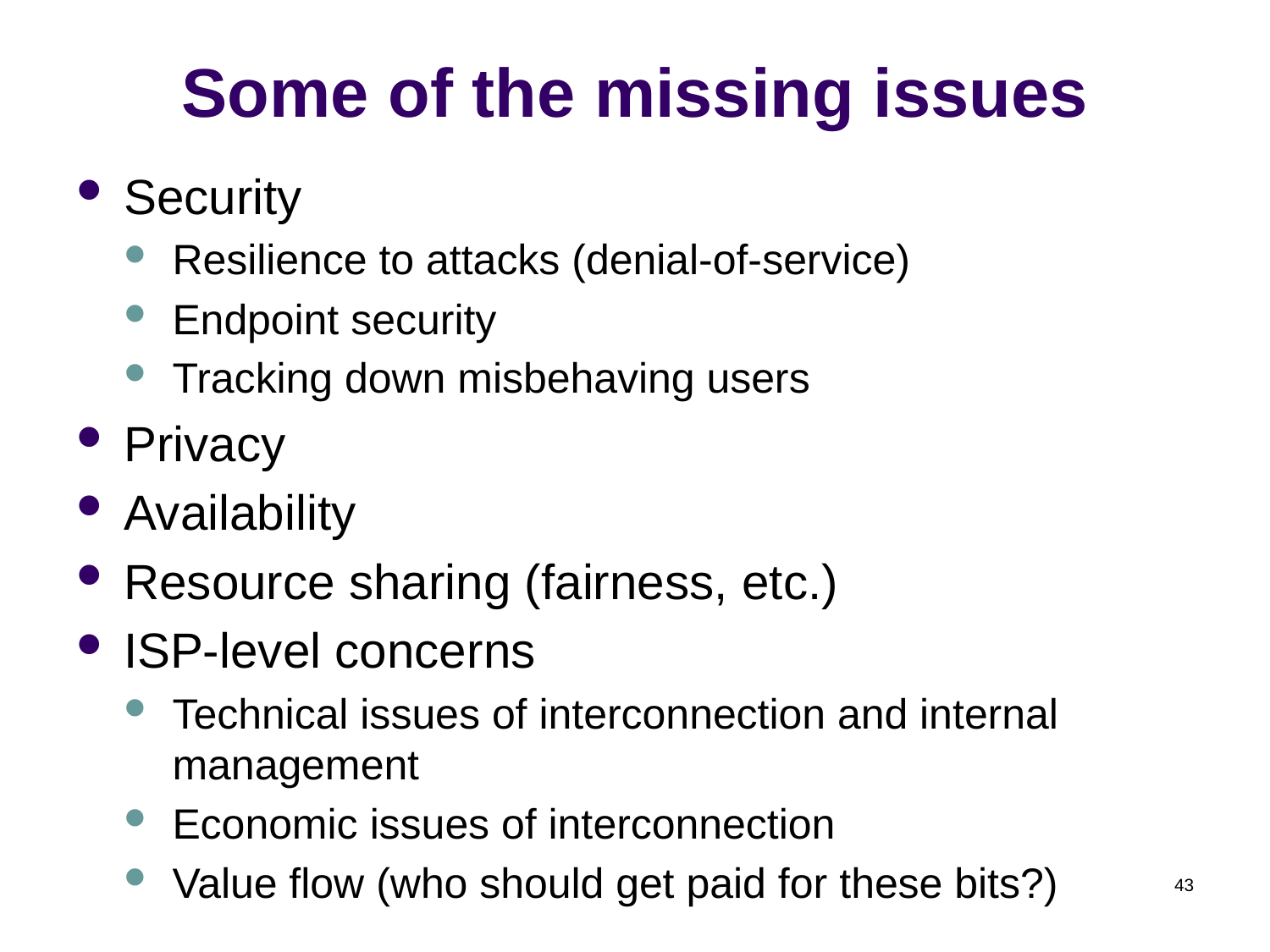

# Some of the missing issues
Security
Resilience to attacks (denial-of-service)
Endpoint security
Tracking down misbehaving users
Privacy
Availability
Resource sharing (fairness, etc.)
ISP-level concerns
Technical issues of interconnection and internal management
Economic issues of interconnection
Value flow (who should get paid for these bits?)
43